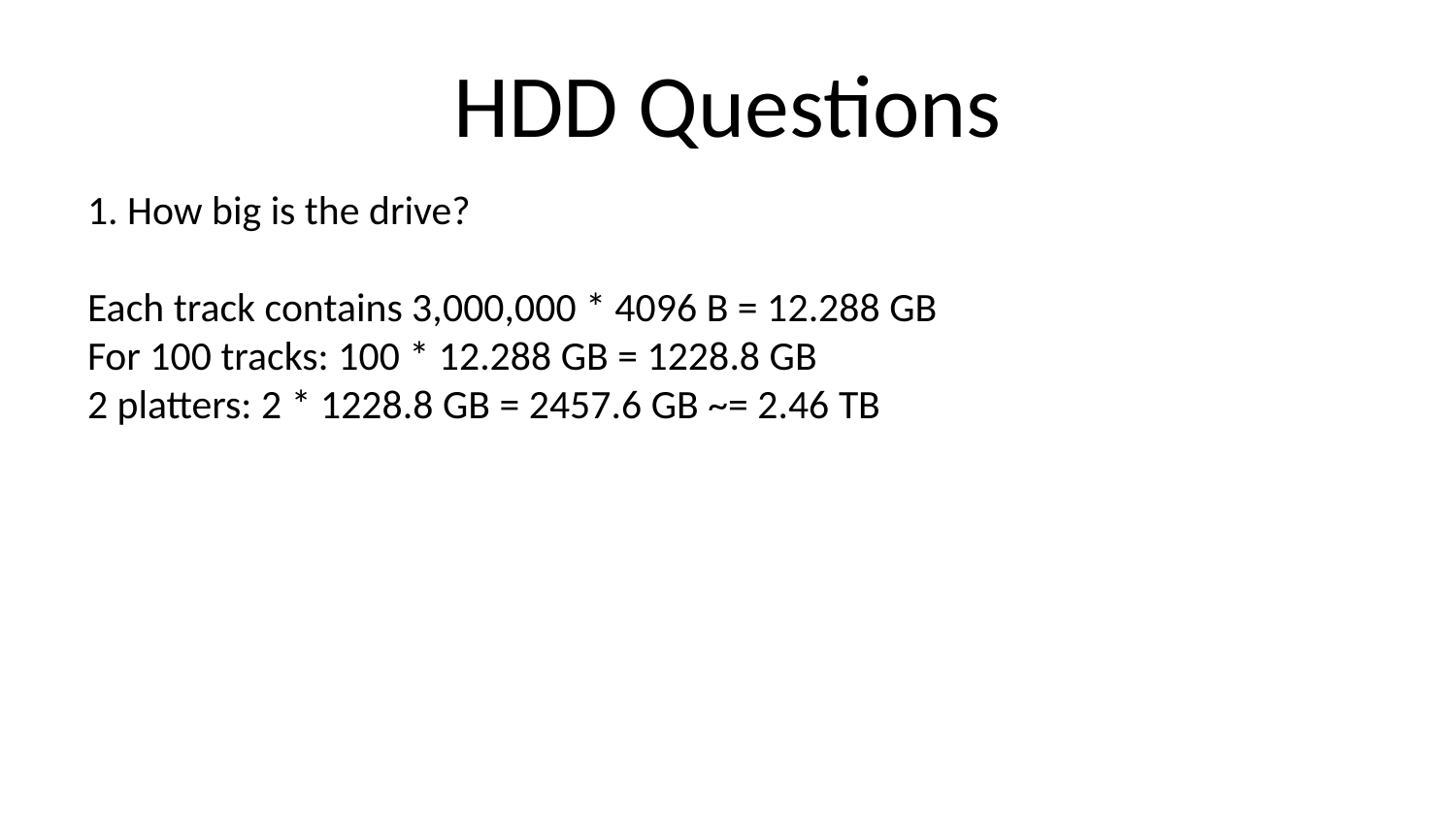

# HDD Questions
1. How big is the drive?

Each track contains 3,000,000 * 4096 B = 12.288 GB
For 100 tracks: 100 * 12.288 GB = 1228.8 GB
2 platters: 2 * 1228.8 GB = 2457.6 GB ~= 2.46 TB